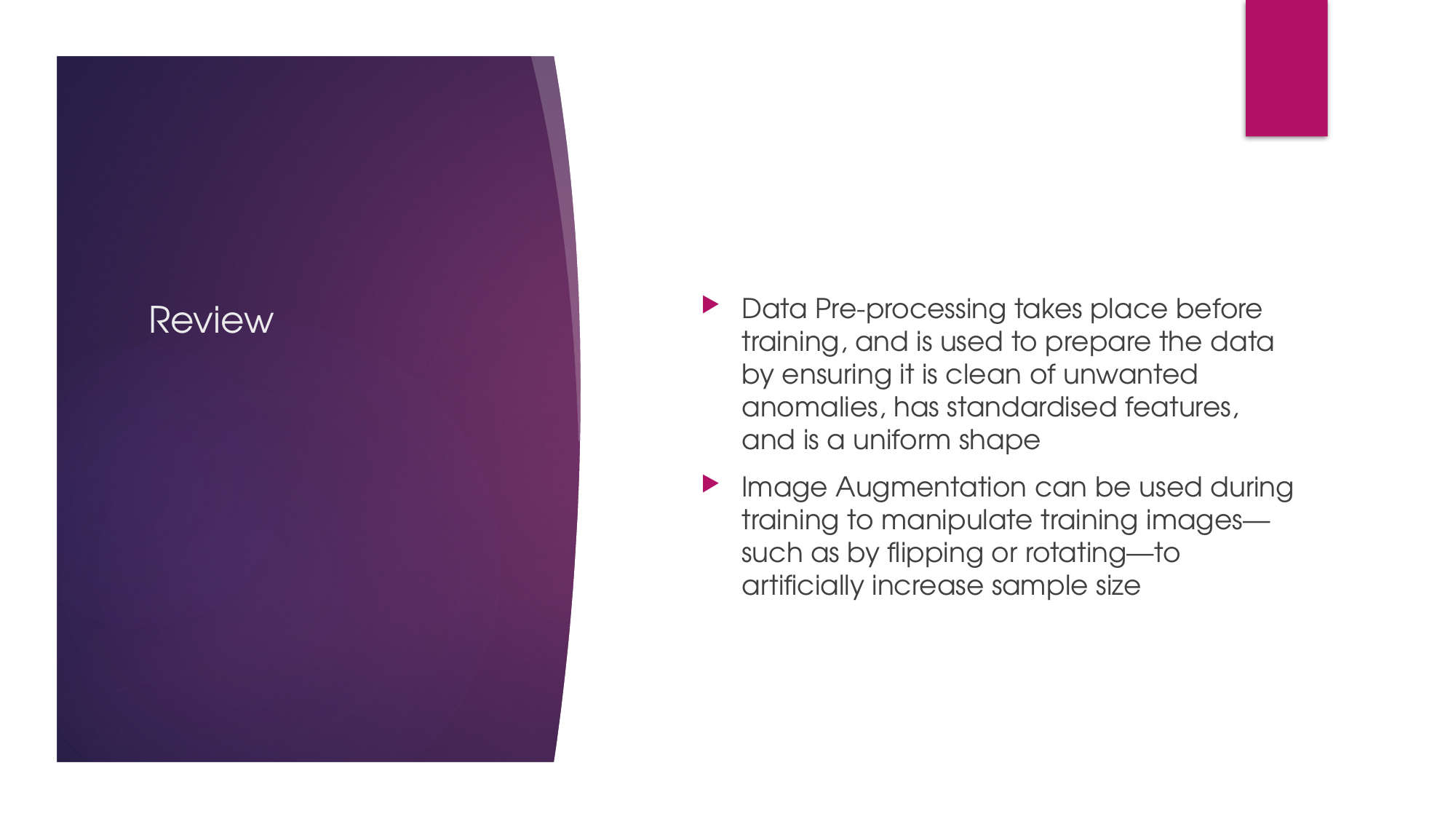

# Review
Data Pre-processing takes place before training, and is used to prepare the data by ensuring it is clean of unwanted anomalies, has standardised features, and is a uniform shape
Image Augmentation can be used during training to manipulate training images—such as by flipping or rotating—to artificially increase sample size